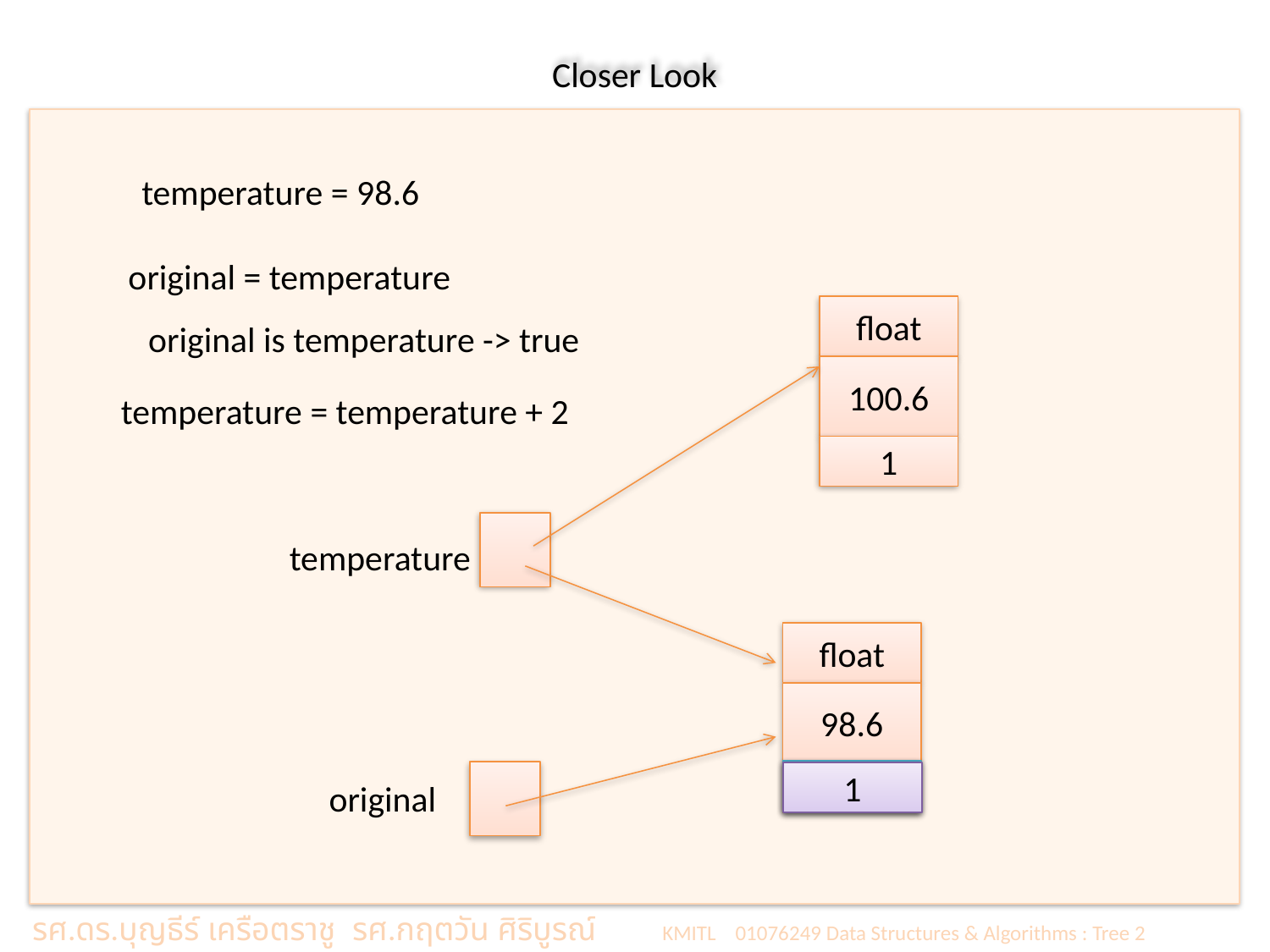

# Closer Look
temperature = 98.6
original = temperature
float
original is temperature -> true
100.6
temperature = temperature + 2
1

temperature
float
98.6
2

1
1
original